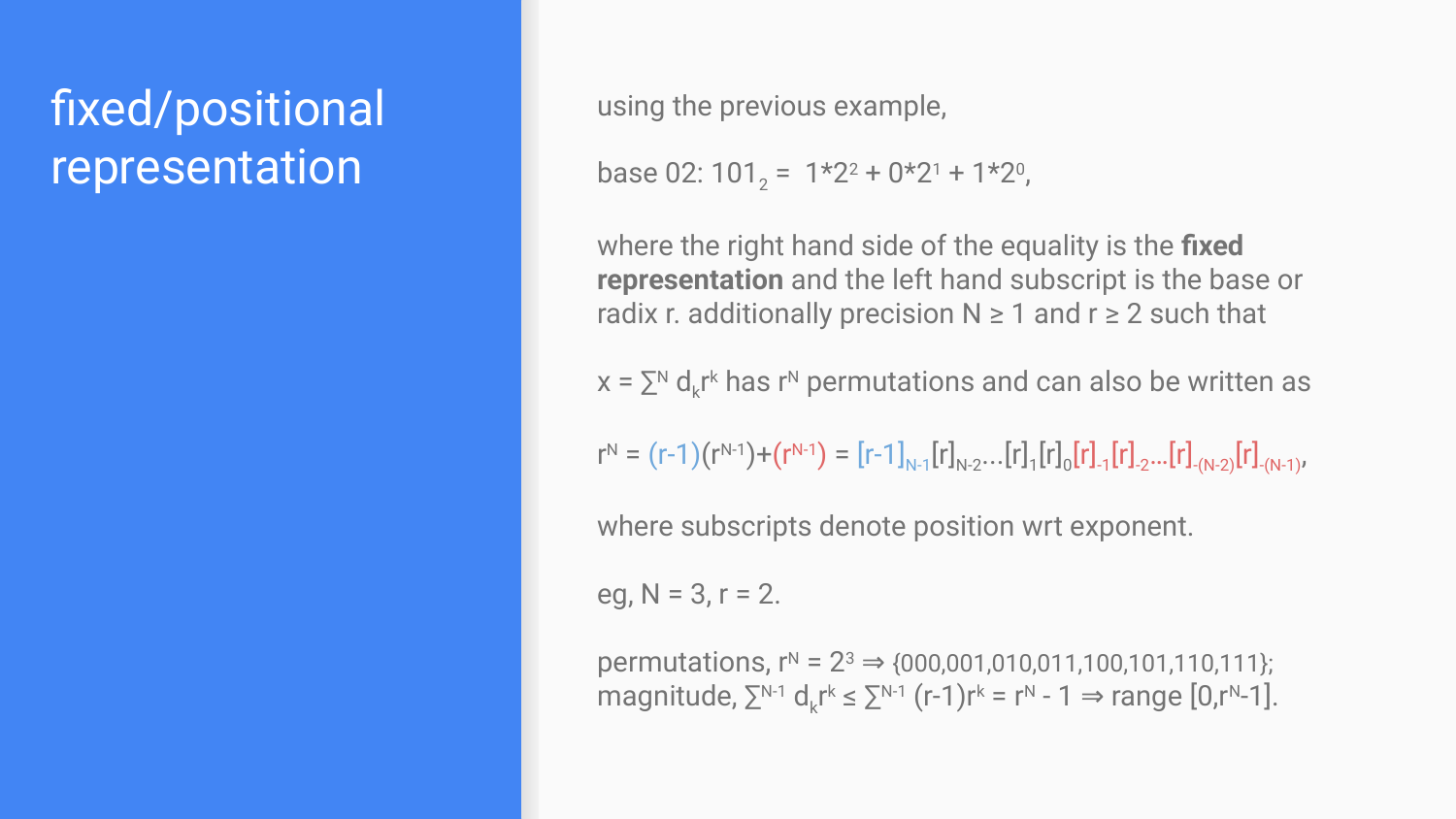

# fixed/positional representation
using the previous example,

base 02: 1012 =  1*22 + 0*21 + 1*20,

where the right hand side of the equality is the fixed representation and the left hand subscript is the base or radix r. additionally precision N ≥ 1 and r ≥ 2 such that

x = ∑N dkrk has rN permutations and can also be written as

rN = (r-1)(rN-1)+(rN-1) = [r-1]N-1[r]N-2...[r]1[r]0[r]-1[r]-2…[r]-(N-2)[r]-(N-1),

where subscripts denote position wrt exponent.

eg, N = 3, r = 2.

permutations, rN = 23 ⇒ {000,001,010,011,100,101,110,111};
magnitude, ∑N-1 dkrk ≤ ∑N-1 (r-1)rk = rN - 1 ⇒ range [0,rN-1].